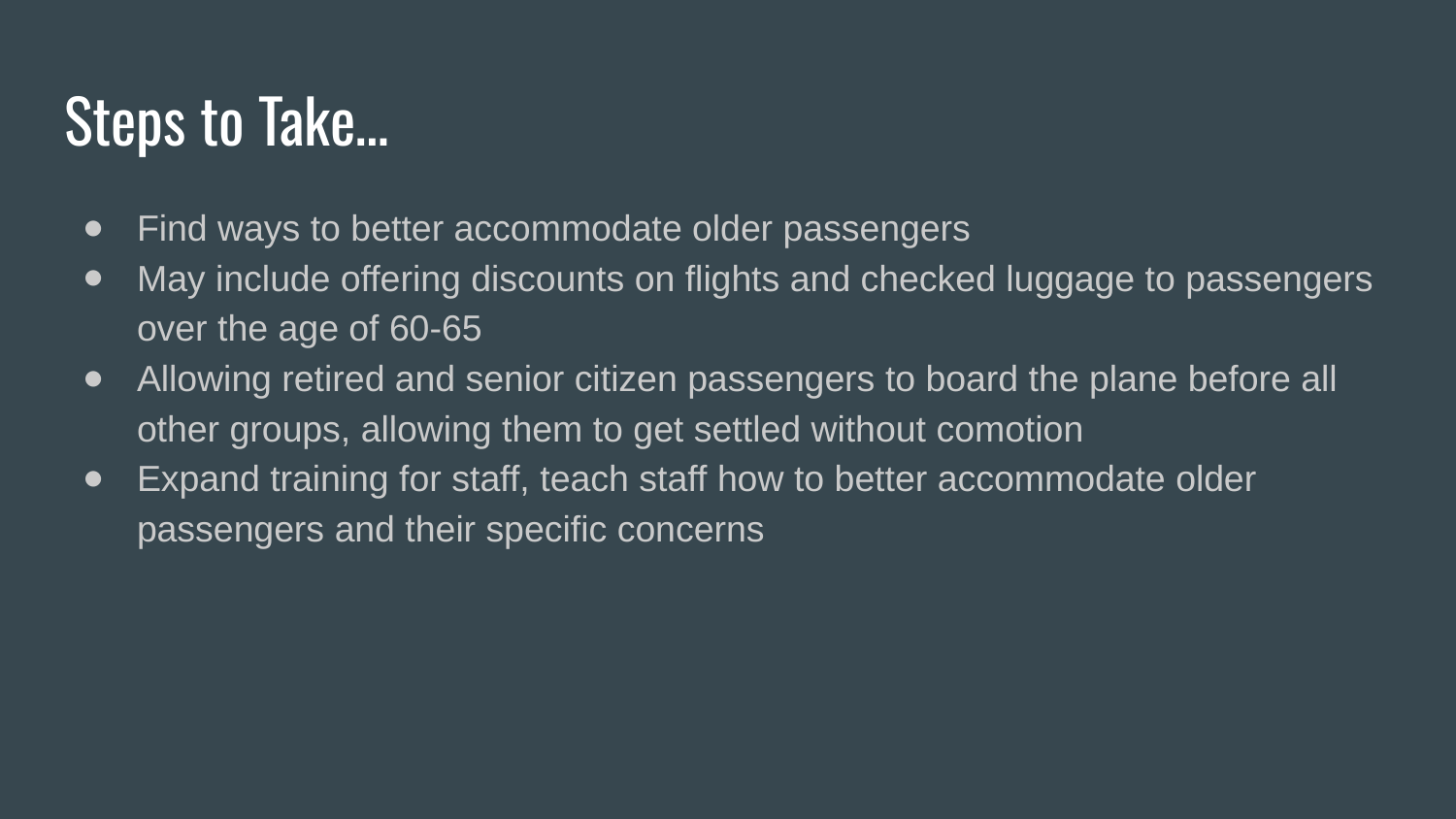

# Steps to Take…
Find ways to better accommodate older passengers
May include offering discounts on flights and checked luggage to passengers over the age of 60-65
Allowing retired and senior citizen passengers to board the plane before all other groups, allowing them to get settled without comotion
Expand training for staff, teach staff how to better accommodate older passengers and their specific concerns